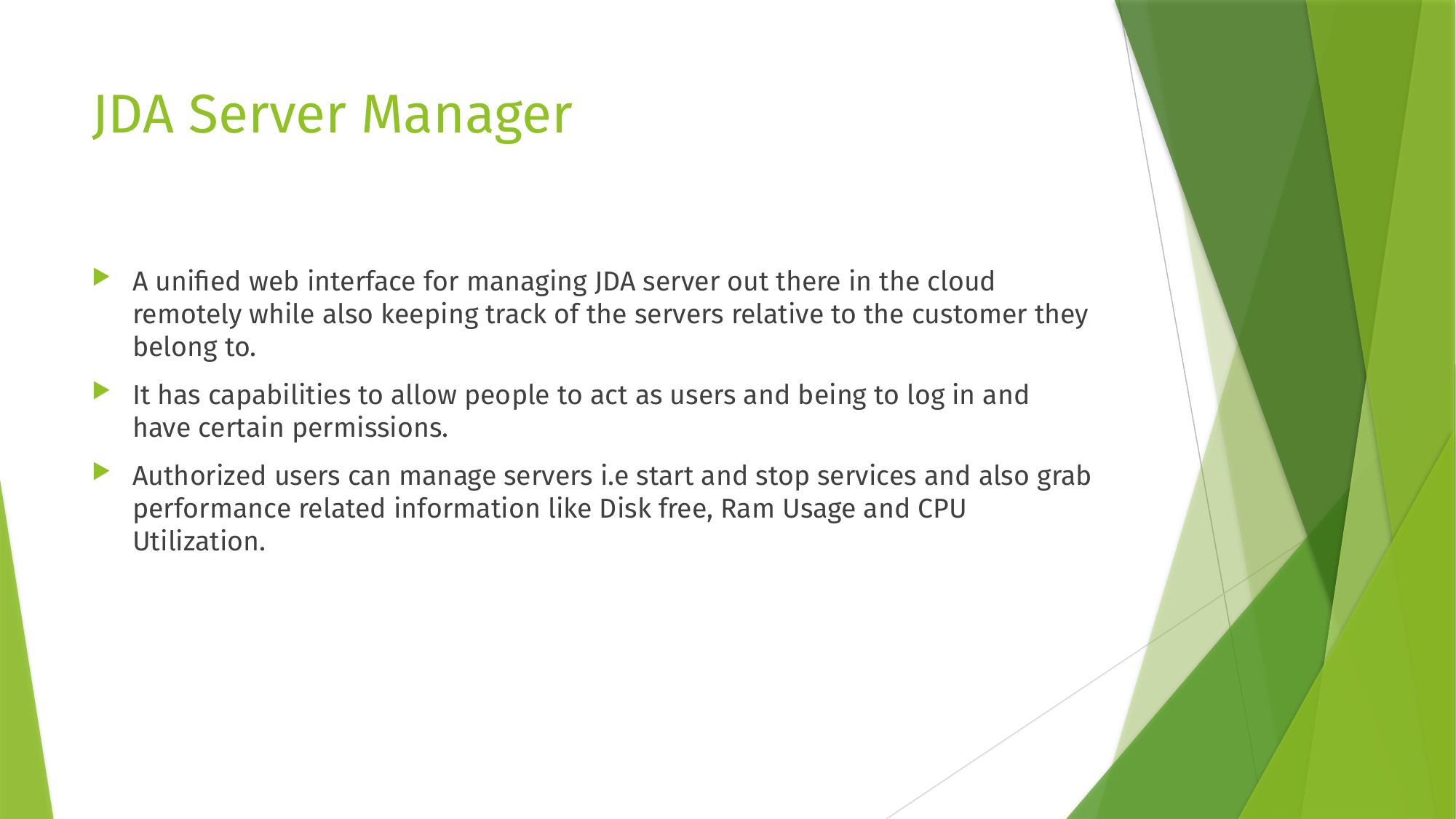

# JDA Server Manager
A unified web interface for managing JDA server out there in the cloud remotely while also keeping track of the servers relative to the customer they belong to.
It has capabilities to allow people to act as users and being to log in and have certain permissions.
Authorized users can manage servers i.e start and stop services and also grab performance related information like Disk free, Ram Usage and CPU Utilization.